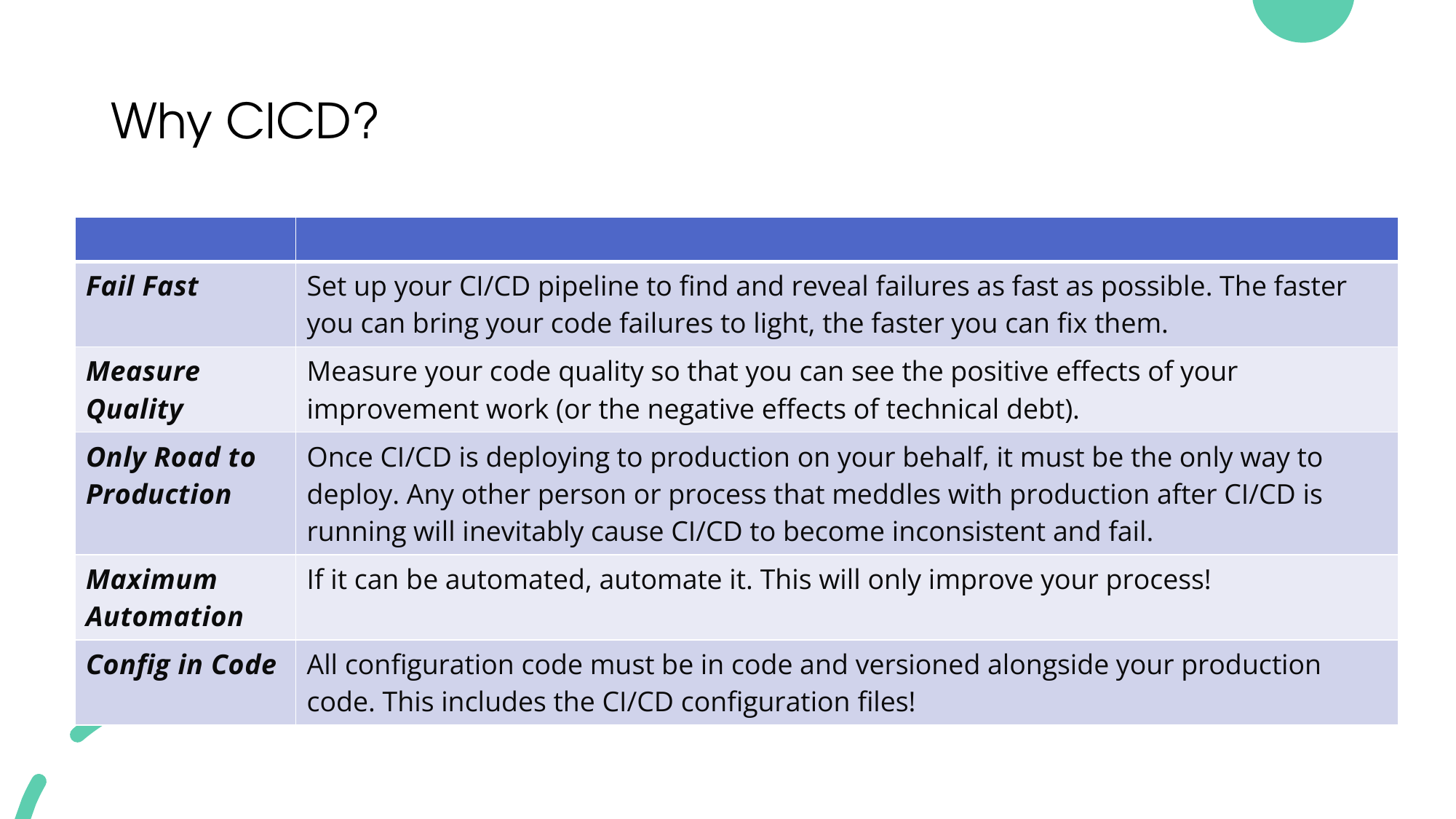

# Why CICD?
|  |  |
| --- | --- |
| Fail Fast | Set up your CI/CD pipeline to find and reveal failures as fast as possible. The faster you can bring your code failures to light, the faster you can fix them. |
| Measure Quality | Measure your code quality so that you can see the positive effects of your improvement work (or the negative effects of technical debt). |
| Only Road to Production | Once CI/CD is deploying to production on your behalf, it must be the only way to deploy. Any other person or process that meddles with production after CI/CD is running will inevitably cause CI/CD to become inconsistent and fail. |
| Maximum Automation | If it can be automated, automate it. This will only improve your process! |
| Config in Code | All configuration code must be in code and versioned alongside your production code. This includes the CI/CD configuration files! |